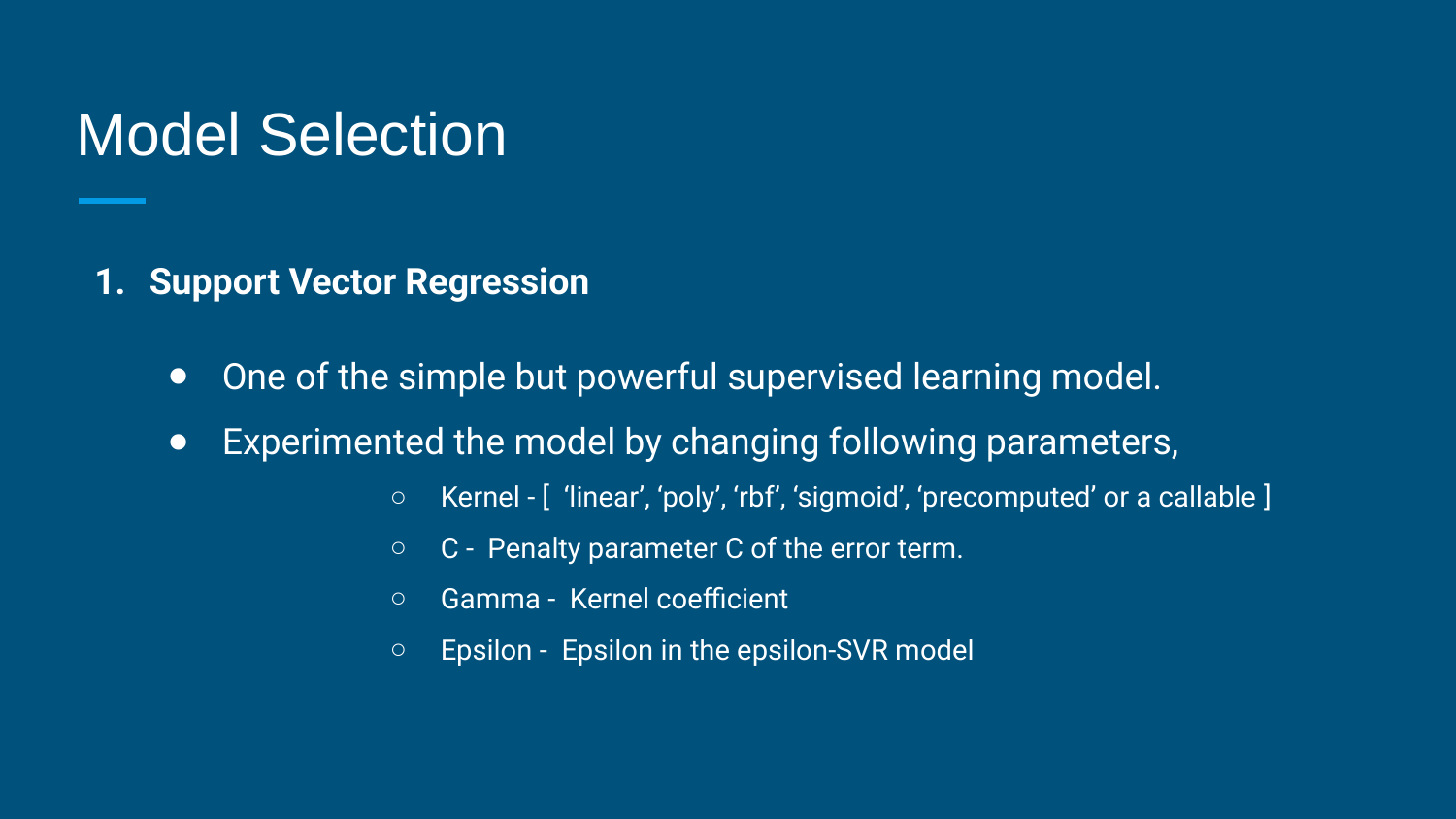

# Model Selection
Support Vector Regression
One of the simple but powerful supervised learning model.
Experimented the model by changing following parameters,
Kernel - [ ​ ‘linear’, ‘poly’, ‘rbf’, ‘sigmoid’, ‘precomputed’ or a callable​ ]
C - ​ Penalty parameter C of the error term.
Gamma - ​ Kernel coefficient
Epsilon - ​ Epsilon in the epsilon-SVR model